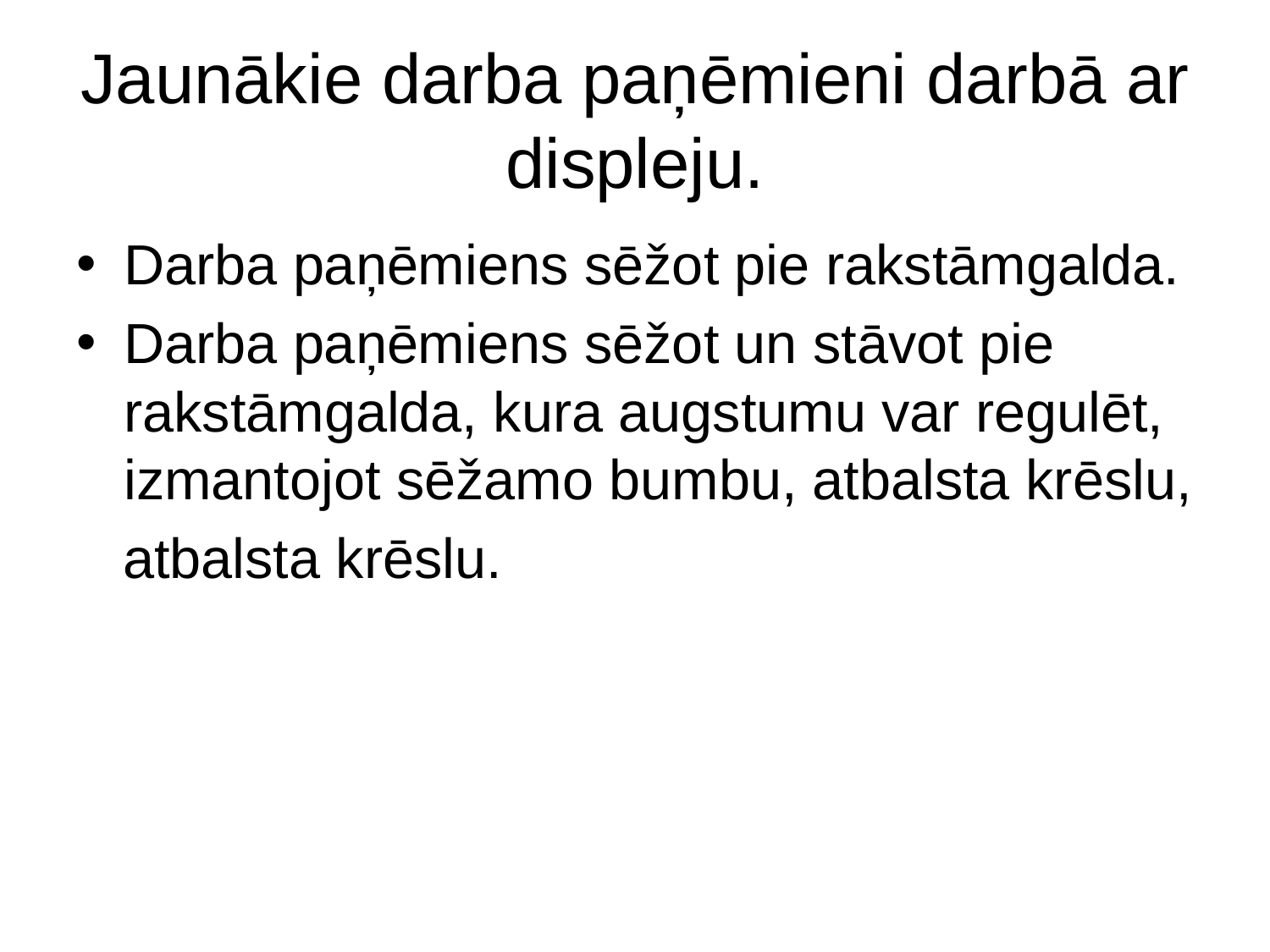

# Jaunākie darba paņēmieni darbā ar displeju.
Darba paņēmiens sēžot pie rakstāmgalda.
Darba paņēmiens sēžot un stāvot pie rakstāmgalda, kura augstumu var regulēt, izmantojot sēžamo bumbu, atbalsta krēslu,
   atbalsta krēslu.